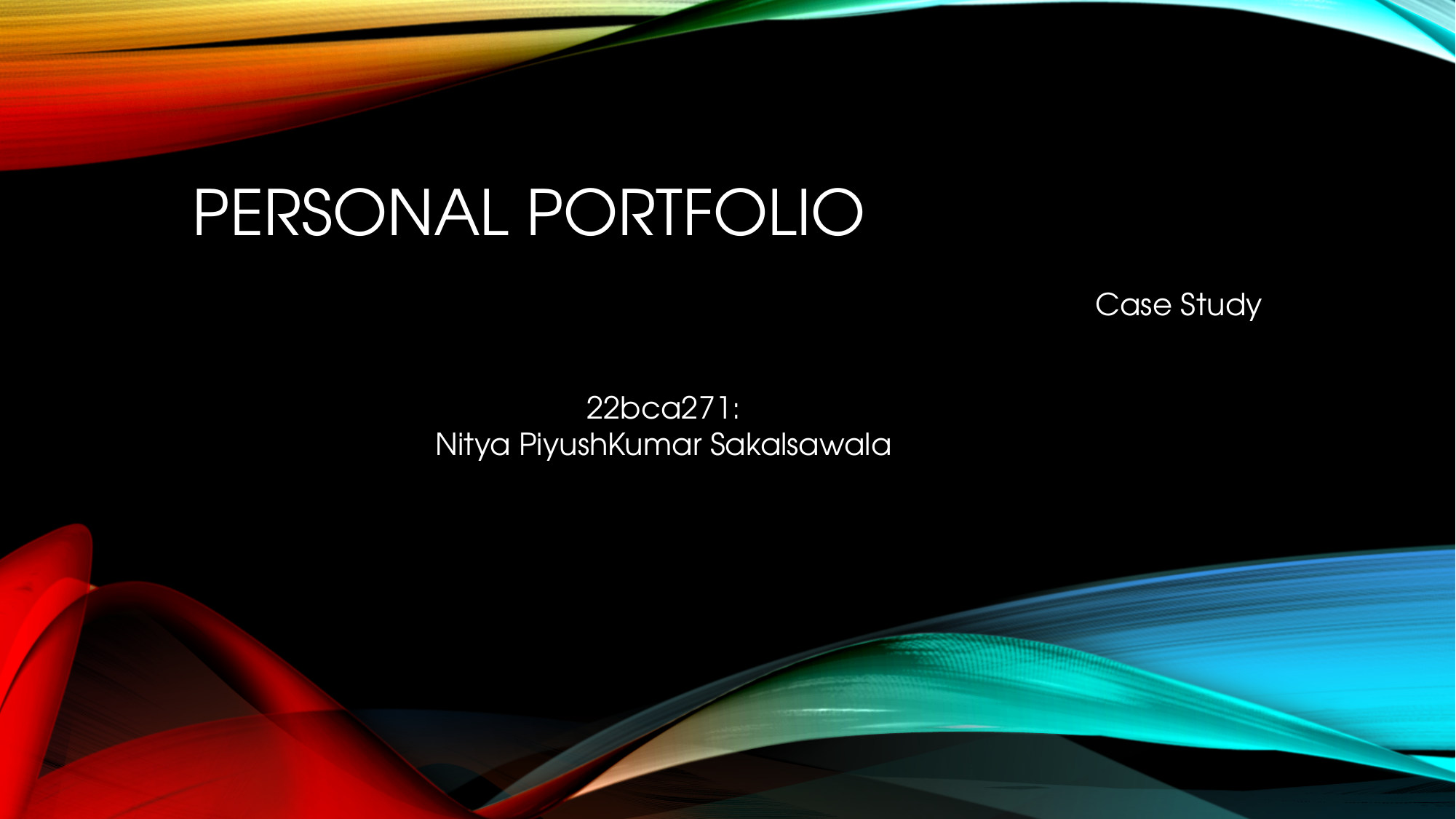

# Personal Portfolio
Case Study
22bca271:
Nitya PiyushKumar Sakalsawala